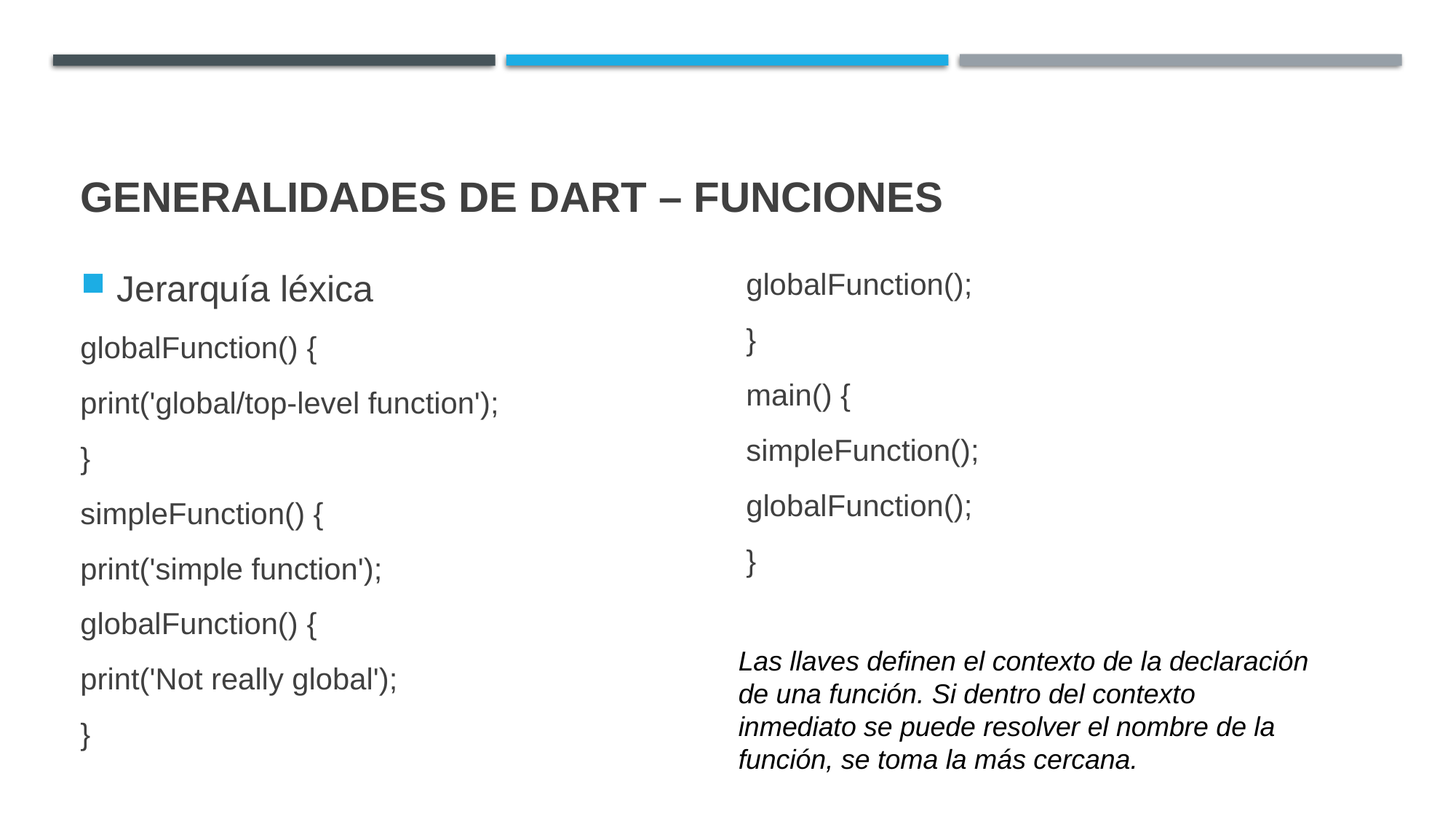

# Generalidades de Dart – Funciones
Jerarquía léxica
globalFunction() {
print('global/top-level function');
}
simpleFunction() {
print('simple function');
globalFunction() {
print('Not really global');
}
globalFunction();
}
main() {
simpleFunction();
globalFunction();
}
Las llaves definen el contexto de la declaración de una función. Si dentro del contexto inmediato se puede resolver el nombre de la función, se toma la más cercana.